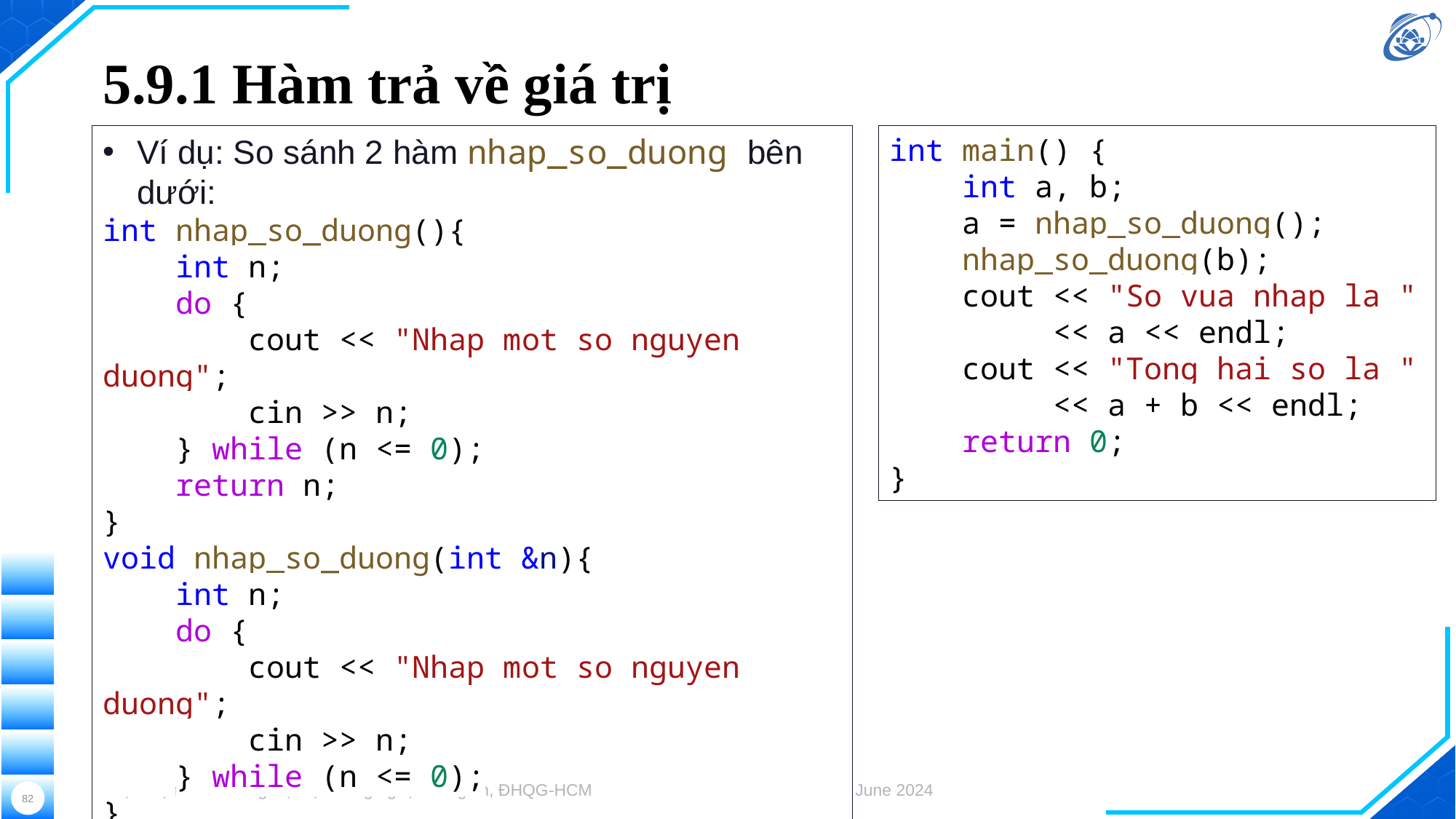

# 5.9.1 Hàm trả về giá trị
Ví dụ: So sánh 2 hàm nhap_so_duong bên dưới:
int nhap_so_duong(){
    int n;
    do {
        cout << "Nhap mot so nguyen duong";
        cin >> n;
    } while (n <= 0);
    return n;
}
void nhap_so_duong(int &n){
    int n;
    do {
        cout << "Nhap mot so nguyen duong";
        cin >> n;
    } while (n <= 0);
}
int main() {
    int a, b;
    a = nhap_so_duong();
    nhap_so_duong(b);
    cout << "So vua nhap la "
         << a << endl;
    cout << "Tong hai so la "
         << a + b << endl;
    return 0;
}
Thực hiện bởi Trường Đại học Công nghệ Thông tin, ĐHQG-HCM
June 2024
82